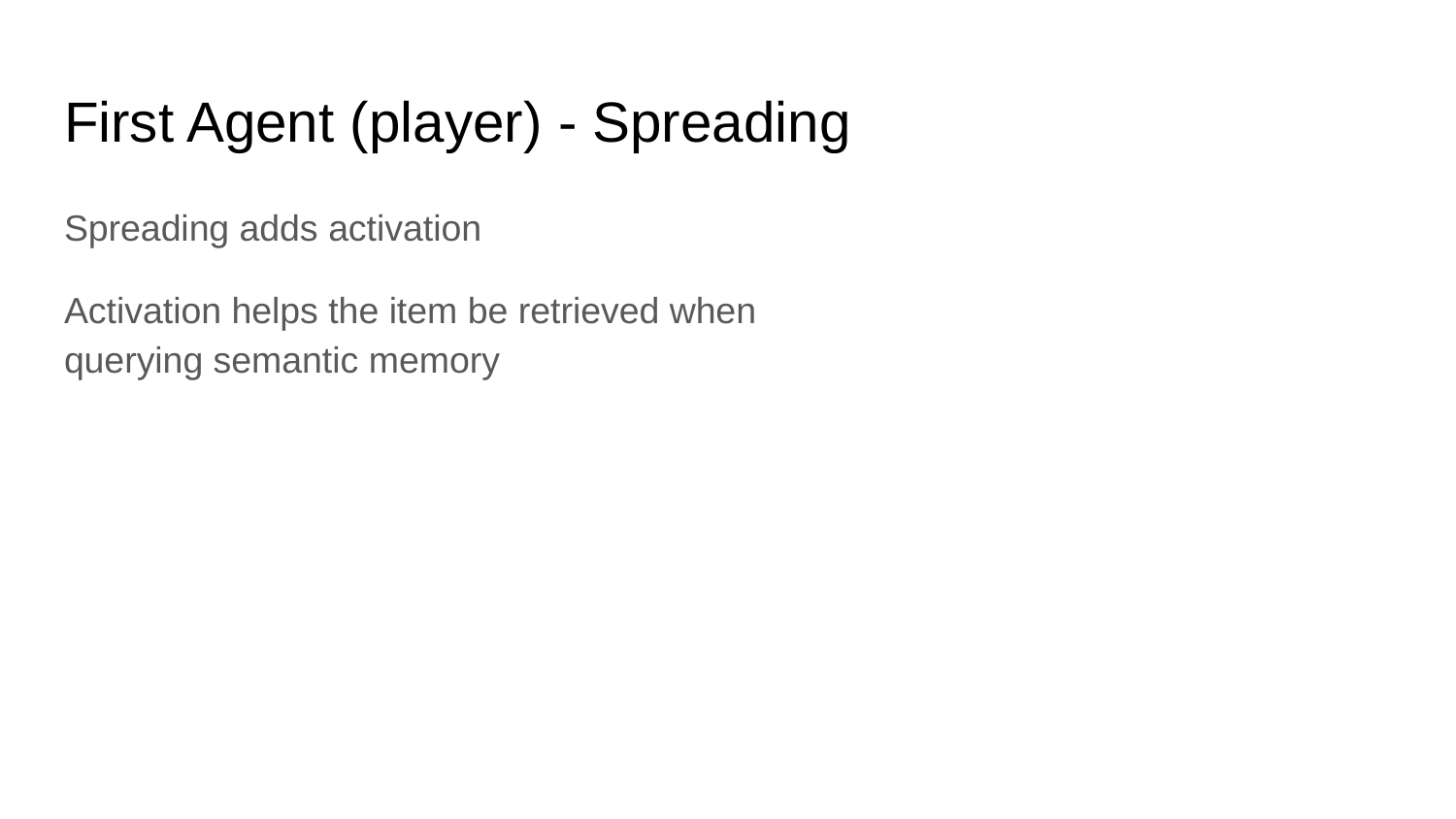

# First Agent (player) - Spreading

Spreading adds activation
Activation helps the item be retrieved when querying semantic memory